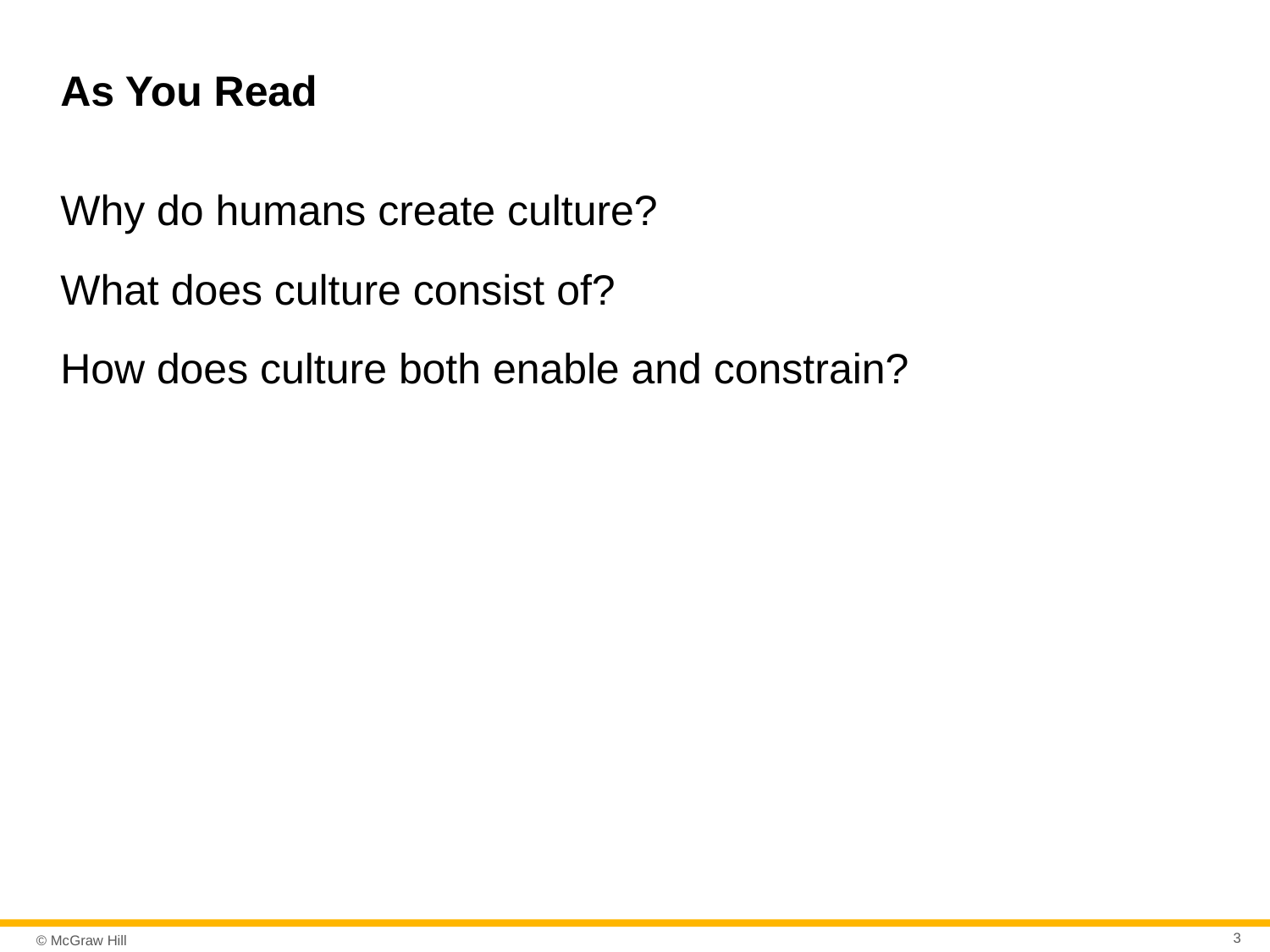

# As You Read
Why do humans create culture?
What does culture consist of?
How does culture both enable and constrain?